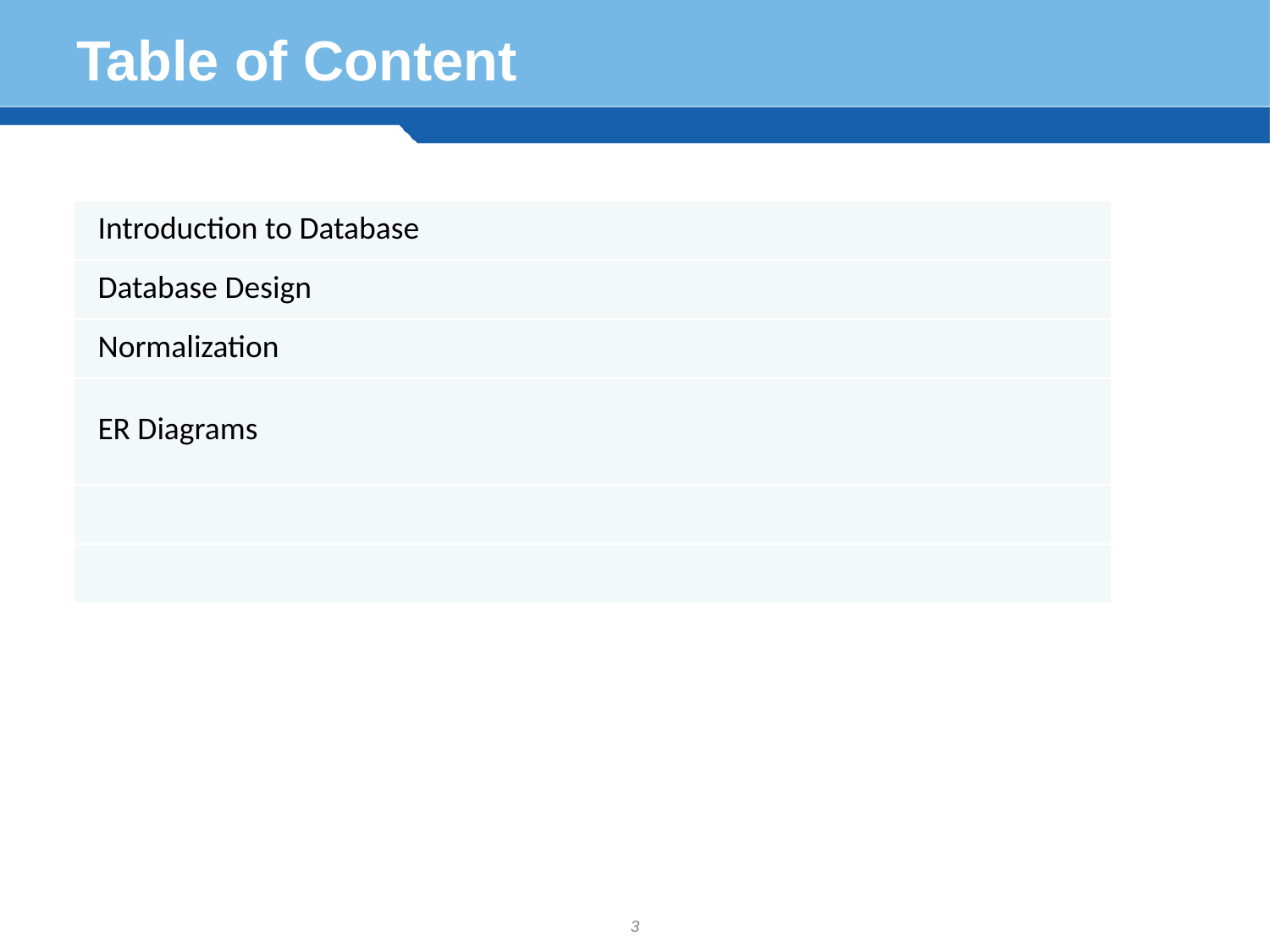

# Table of Content
| Introduction to Database |
| --- |
| Database Design |
| Normalization |
| ER Diagrams |
|  |
|  |
3